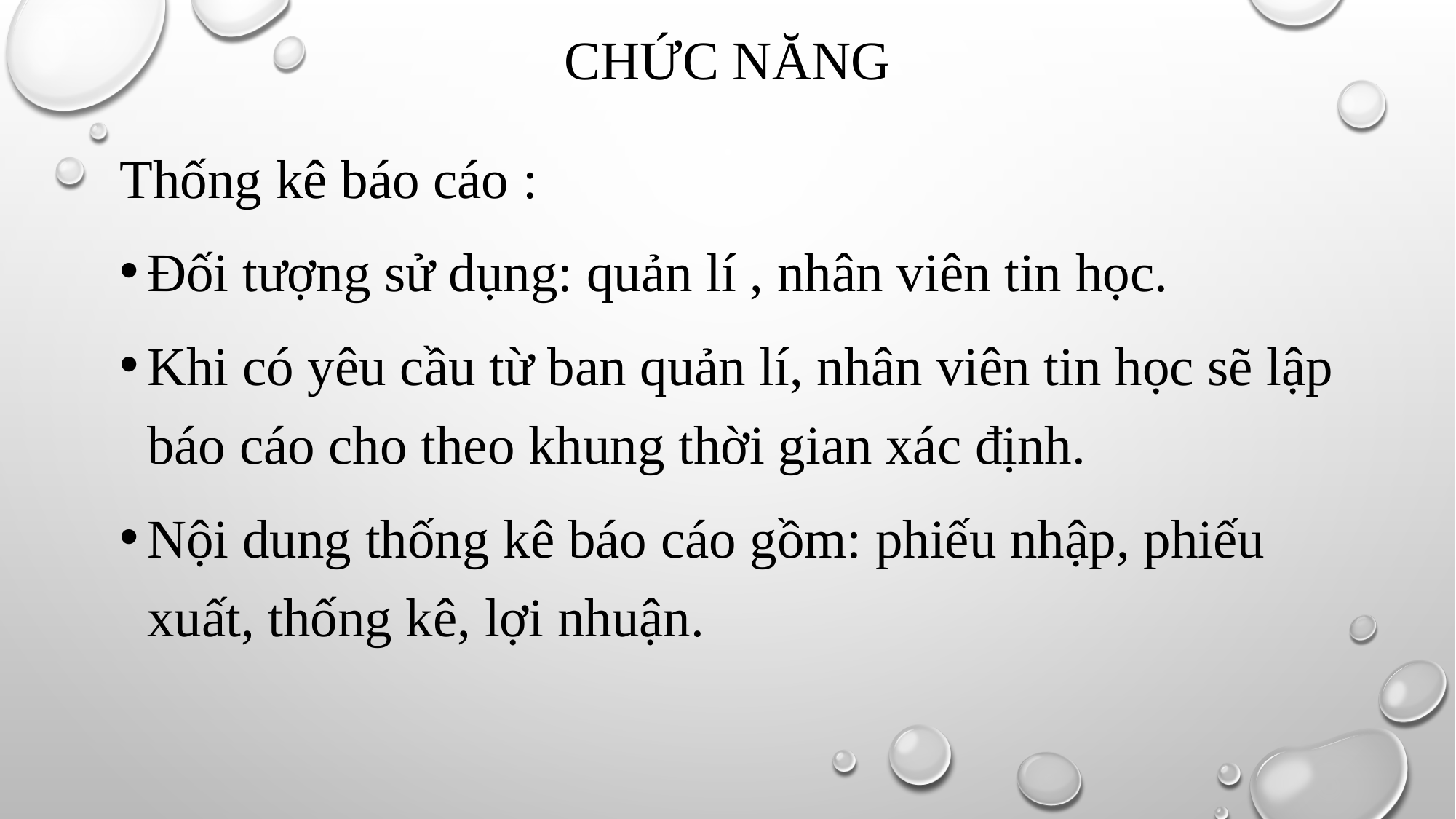

# Chức năng
Thống kê báo cáo :
Đối tượng sử dụng: quản lí , nhân viên tin học.
Khi có yêu cầu từ ban quản lí, nhân viên tin học sẽ lập báo cáo cho theo khung thời gian xác định.
Nội dung thống kê báo cáo gồm: phiếu nhập, phiếu xuất, thống kê, lợi nhuận.